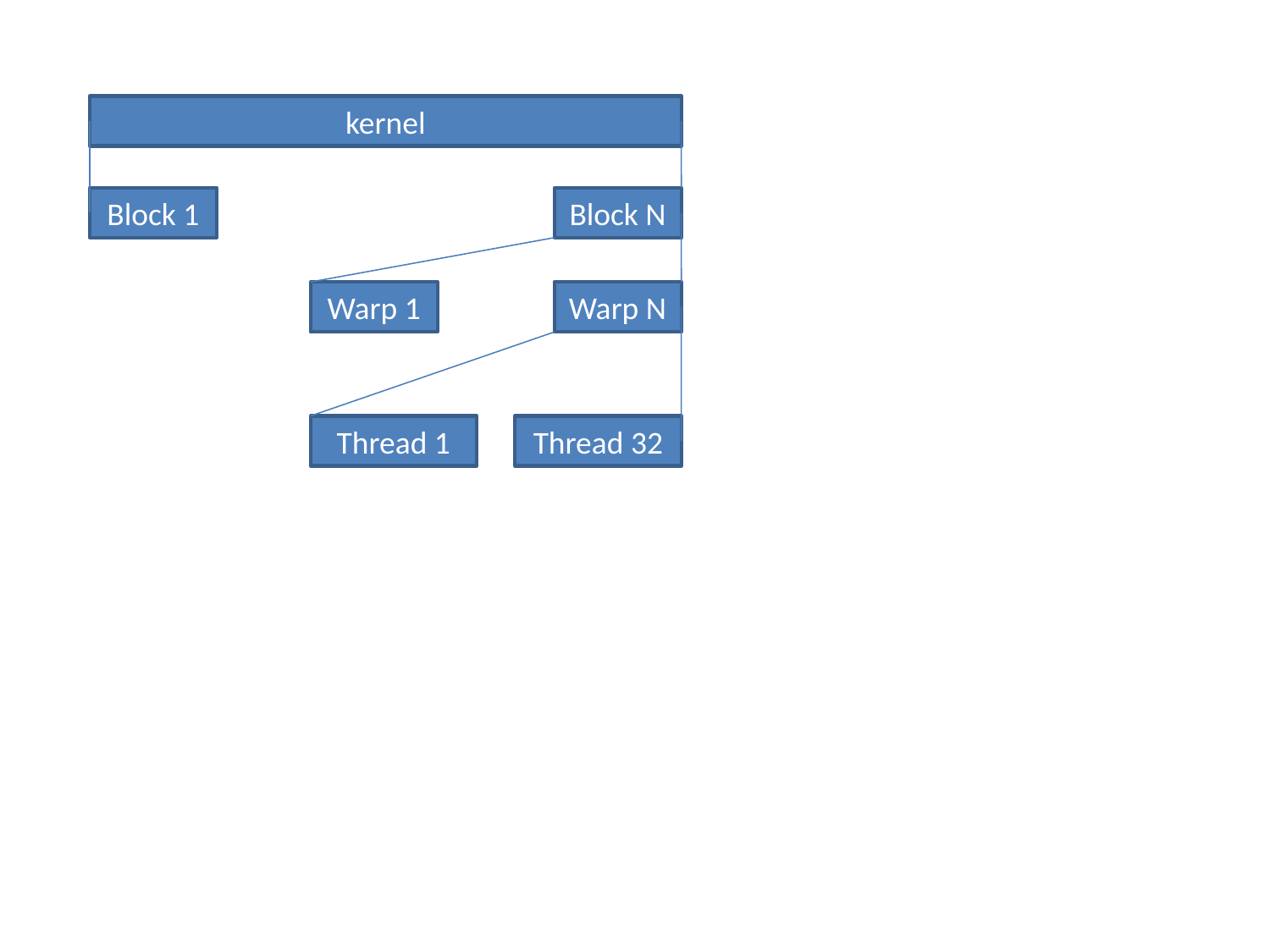

kernel
Block 1
Block N
Warp 1
Warp N
Thread 1
Thread 32